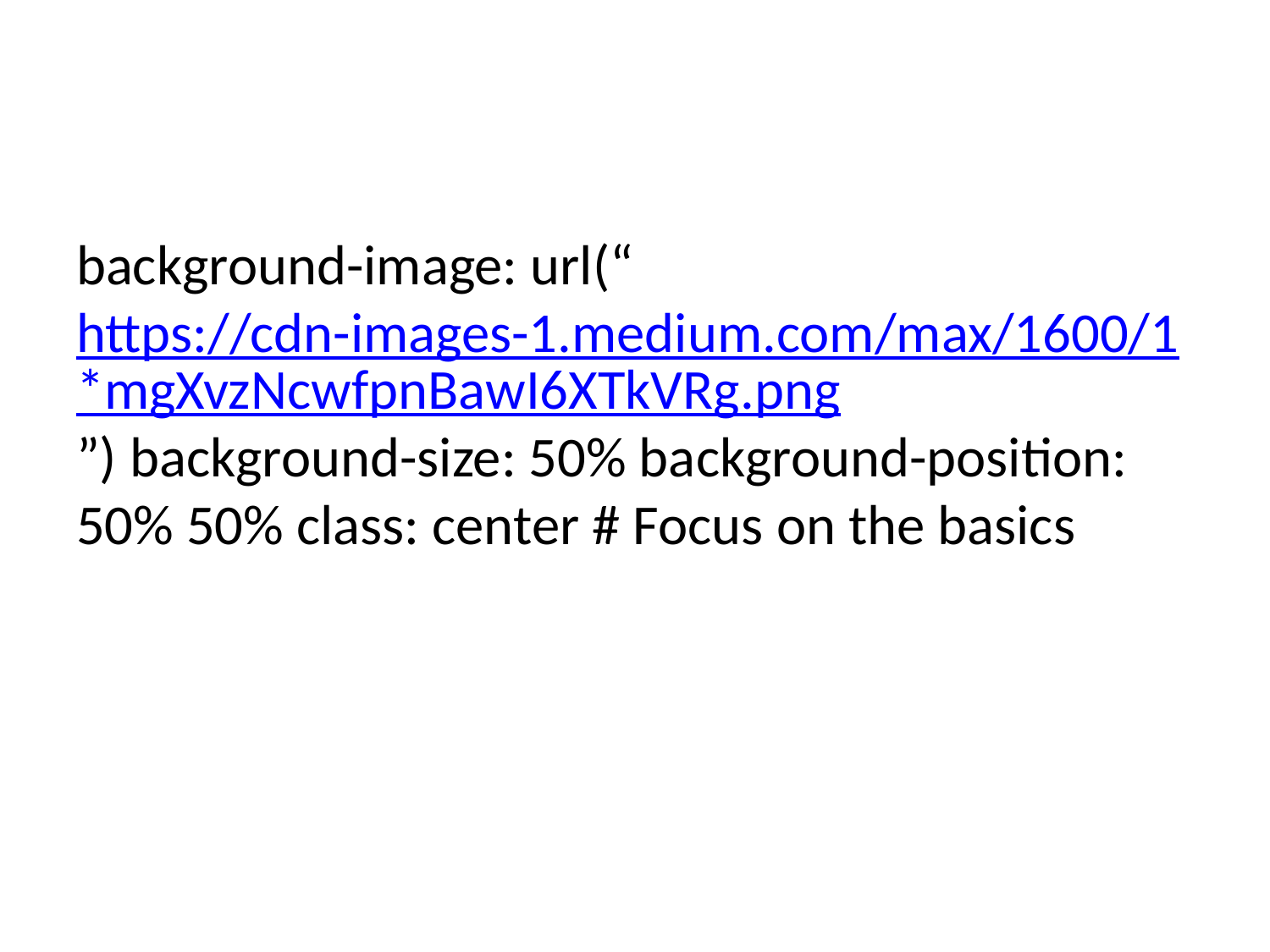

background-image: url(“https://cdn-images-1.medium.com/max/1600/1*mgXvzNcwfpnBawI6XTkVRg.png”) background-size: 50% background-position: 50% 50% class: center # Focus on the basics